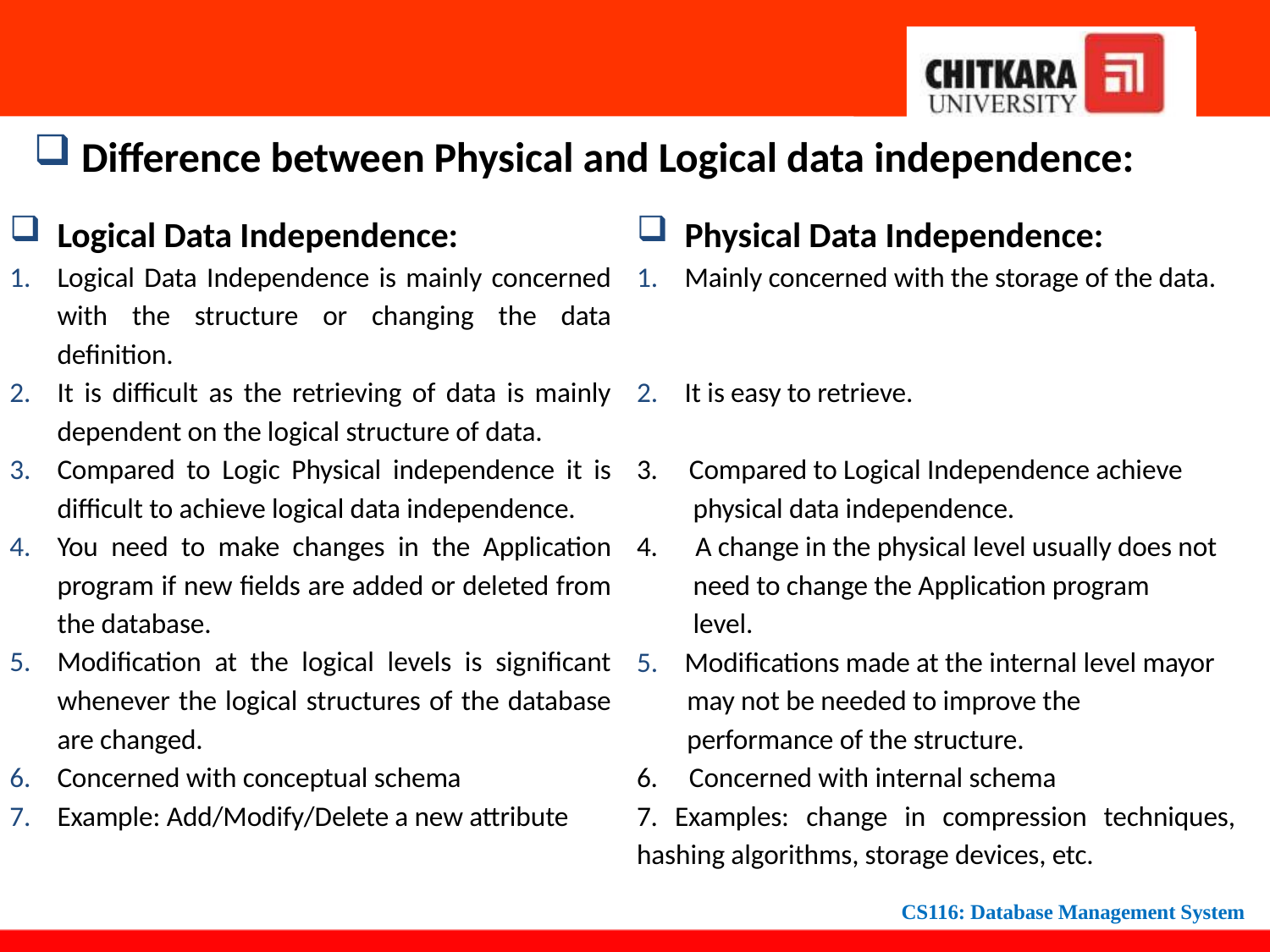

#
Difference between Physical and Logical data independence:

Logical Data Independence:
Logical Data Independence is mainly concerned with the structure or changing the data definition.
It is difficult as the retrieving of data is mainly dependent on the logical structure of data.
Compared to Logic Physical independence it is difficult to achieve logical data independence.
You need to make changes in the Application program if new fields are added or deleted from the database.
Modification at the logical levels is significant whenever the logical structures of the database are changed.
Concerned with conceptual schema
Example: Add/Modify/Delete a new attribute
Physical Data Independence:
Mainly concerned with the storage of the data.

It is easy to retrieve.

3.     Compared to Logical Independence achieve
         physical data independence.
4.      A change in the physical level usually does not
         need to change the Application program
         level.
Modifications made at the internal level mayor
        may not be needed to improve the
        performance of the structure.
6.     Concerned with internal schema
7. Examples: change in compression techniques, hashing algorithms, storage devices, etc.

CS116: Database Management System